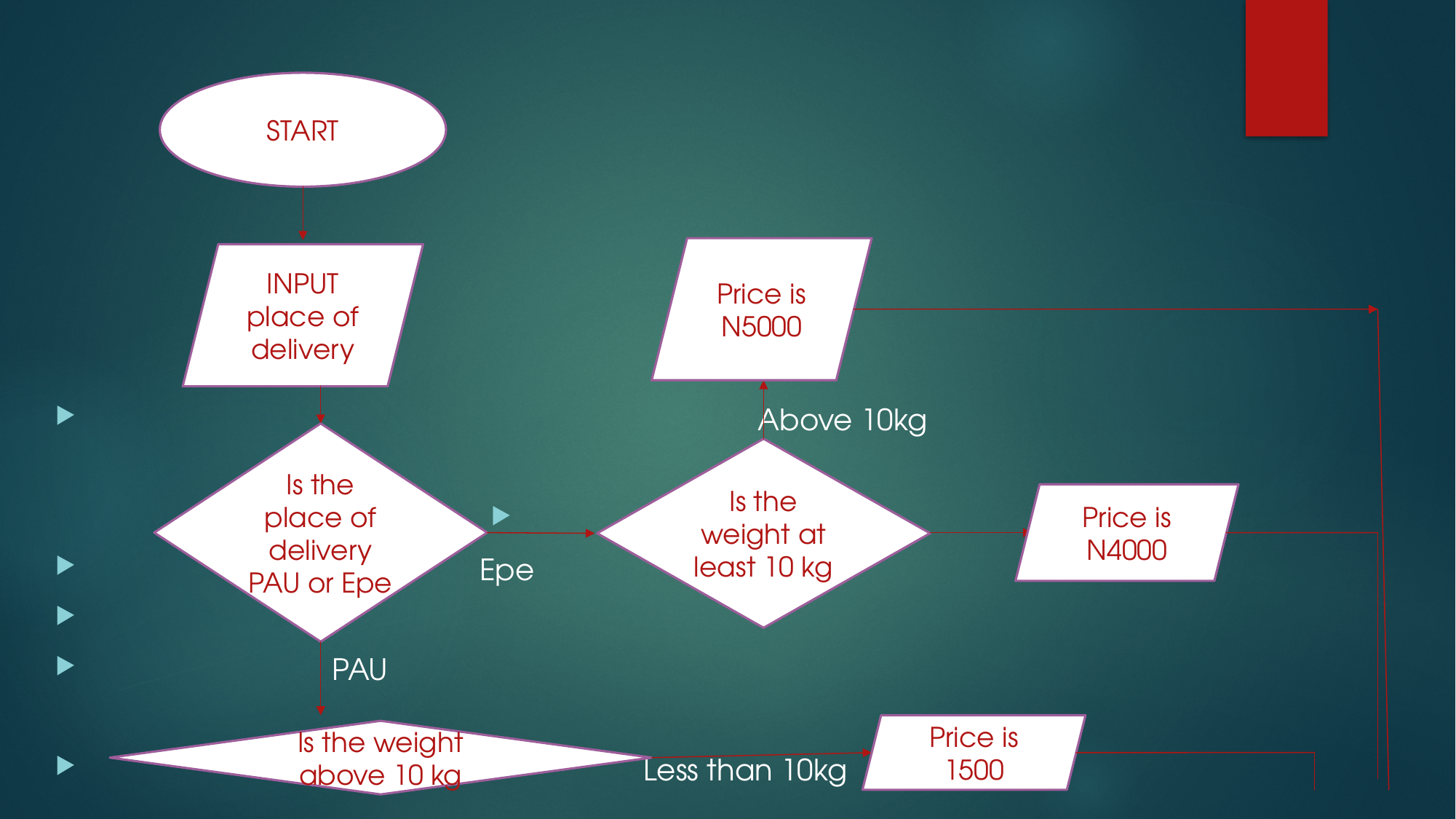

#
START
Price is N5000
INPUT place of delivery

                                                                                 Above 10kg

                                               Epe

                             PAU

                                                                   Less than 10kg

Is the place of delivery PAU or Epe
Is the weight at least 10 kg
Price is N4000
Price is 1500
Is the weight above 10 kg